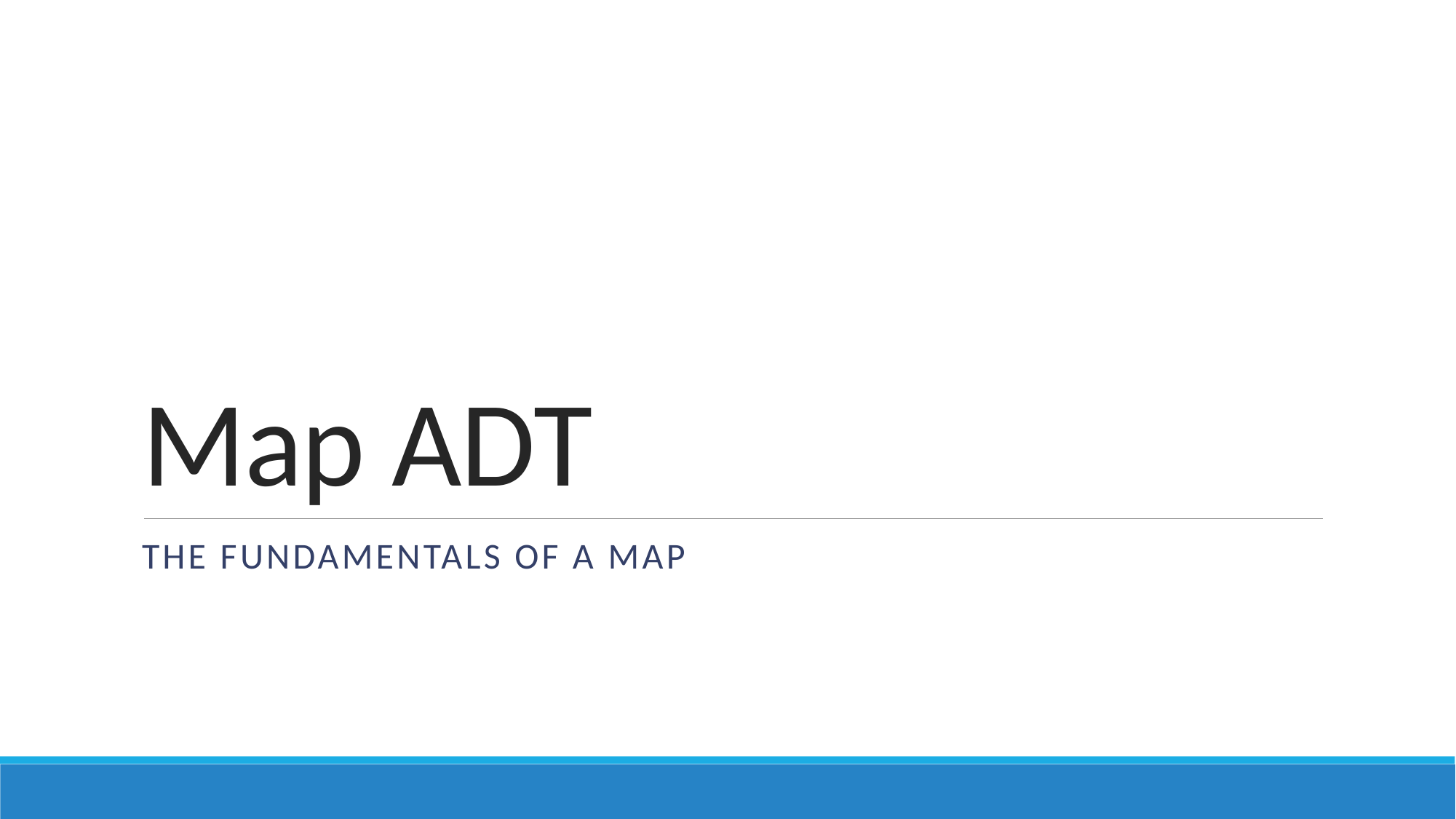

# Map ADT
The Fundamentals of a Map